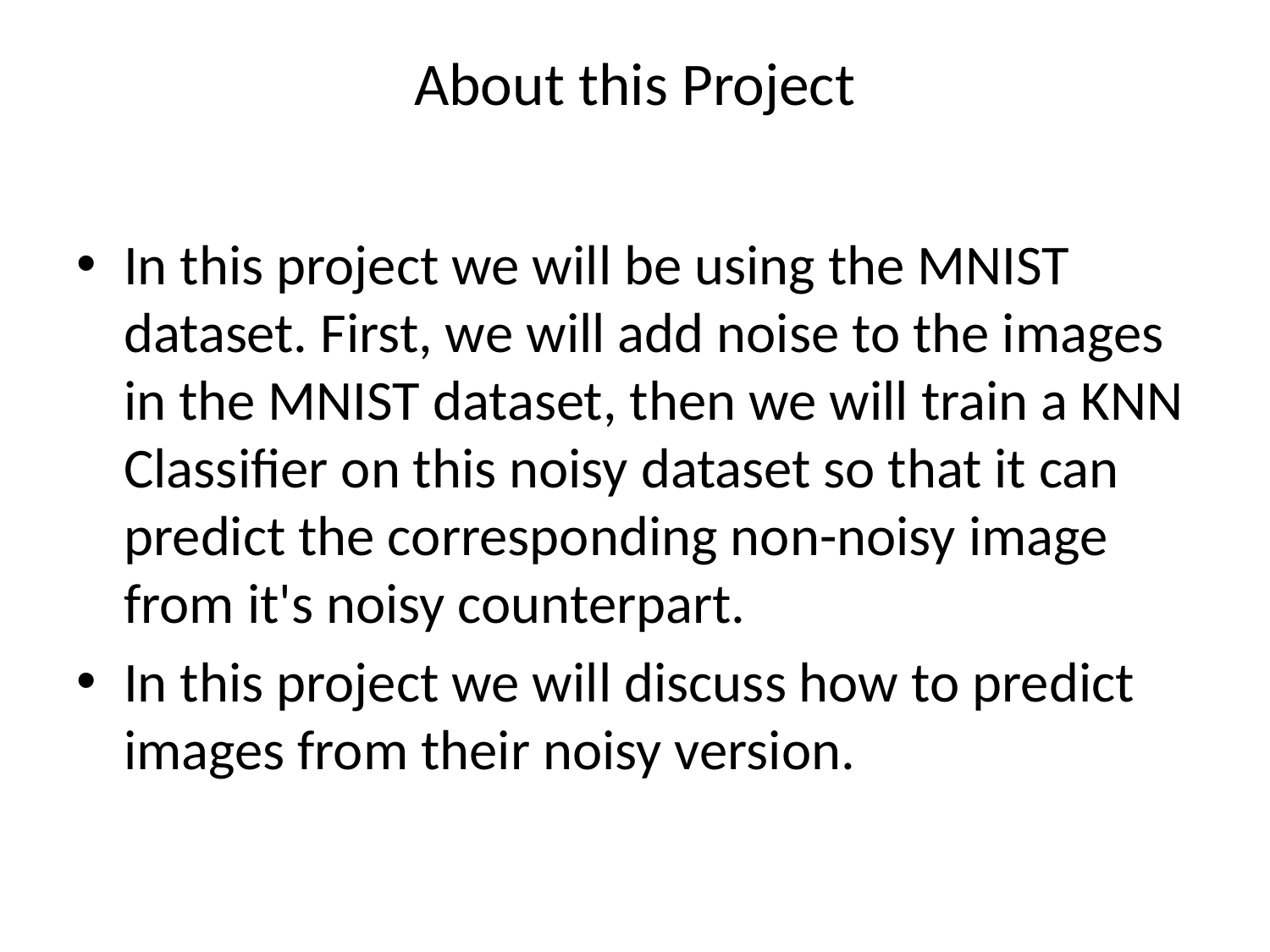

# About this Project
In this project we will be using the MNIST dataset. First, we will add noise to the images in the MNIST dataset, then we will train a KNN Classifier on this noisy dataset so that it can predict the corresponding non-noisy image from it's noisy counterpart.
In this project we will discuss how to predict images from their noisy version.